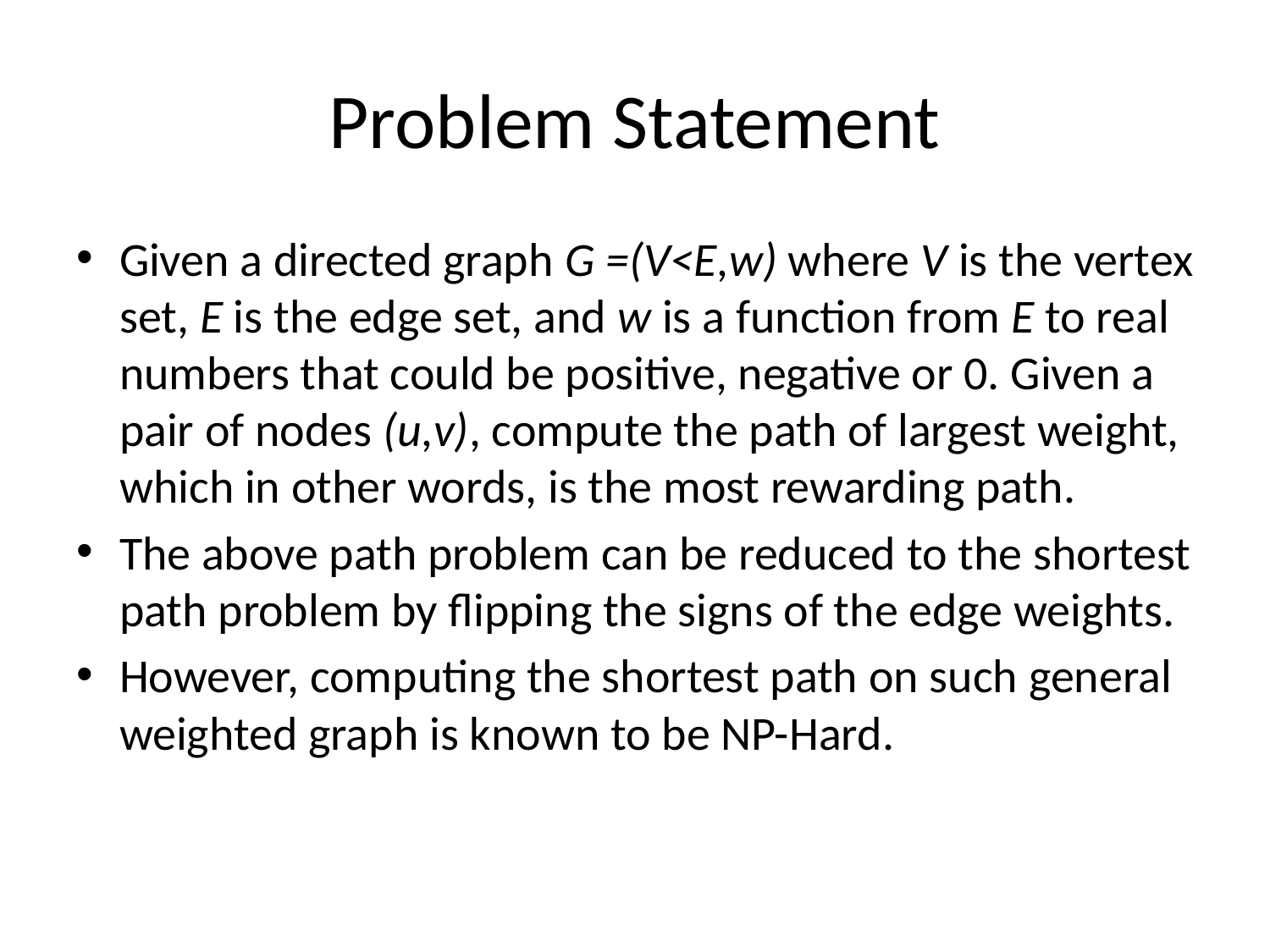

# Problem Statement
Given a directed graph G =(V<E,w) where V is the vertex set, E is the edge set, and w is a function from E to real numbers that could be positive, negative or 0. Given a pair of nodes (u,v), compute the path of largest weight, which in other words, is the most rewarding path.
The above path problem can be reduced to the shortest path problem by flipping the signs of the edge weights.
However, computing the shortest path on such general weighted graph is known to be NP-Hard.